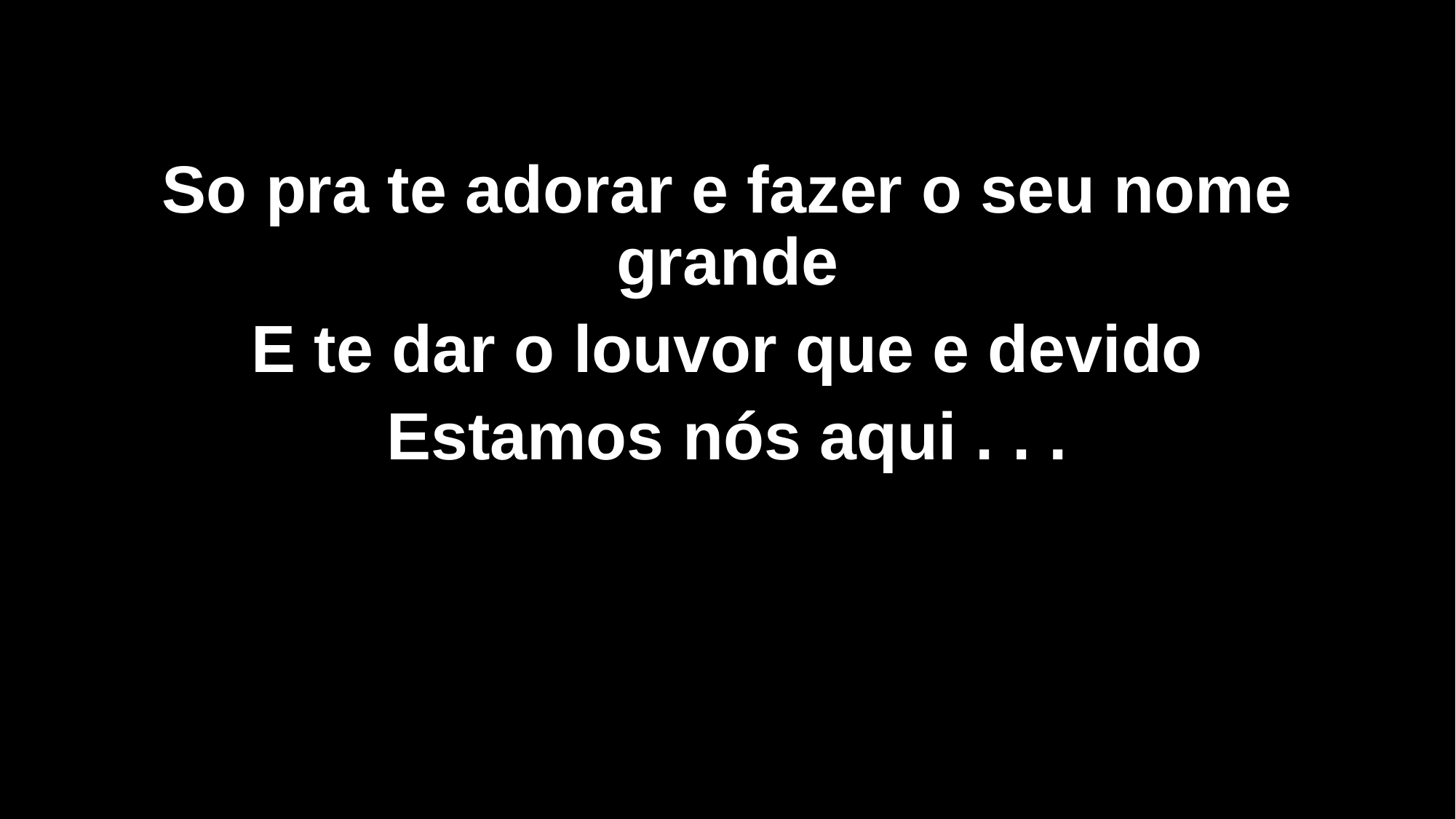

So pra te adorar e fazer o seu nome grande
E te dar o louvor que e devido
Estamos nós aqui . . .